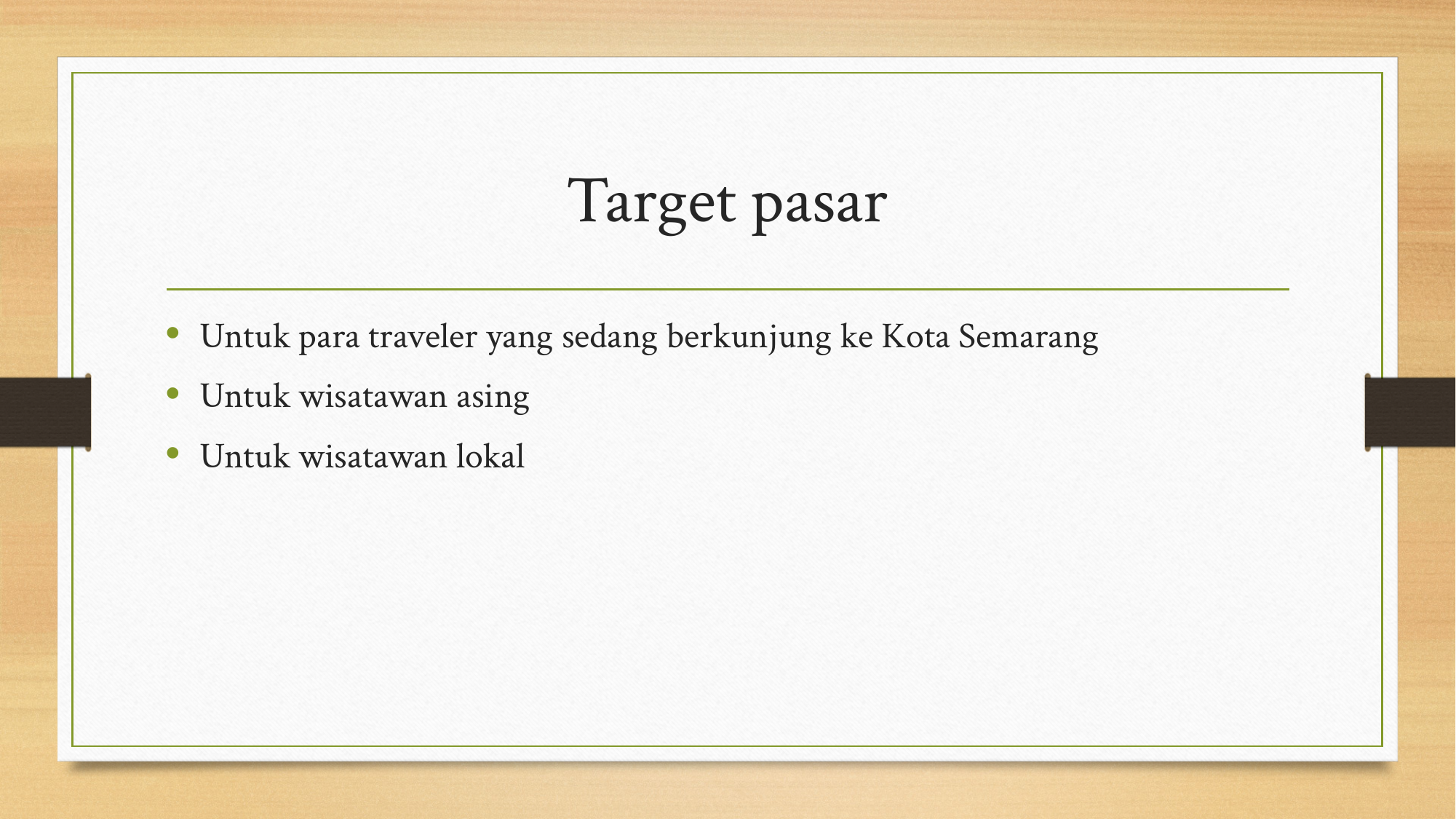

# Target pasar
Untuk para traveler yang sedang berkunjung ke Kota Semarang
Untuk wisatawan asing
Untuk wisatawan lokal